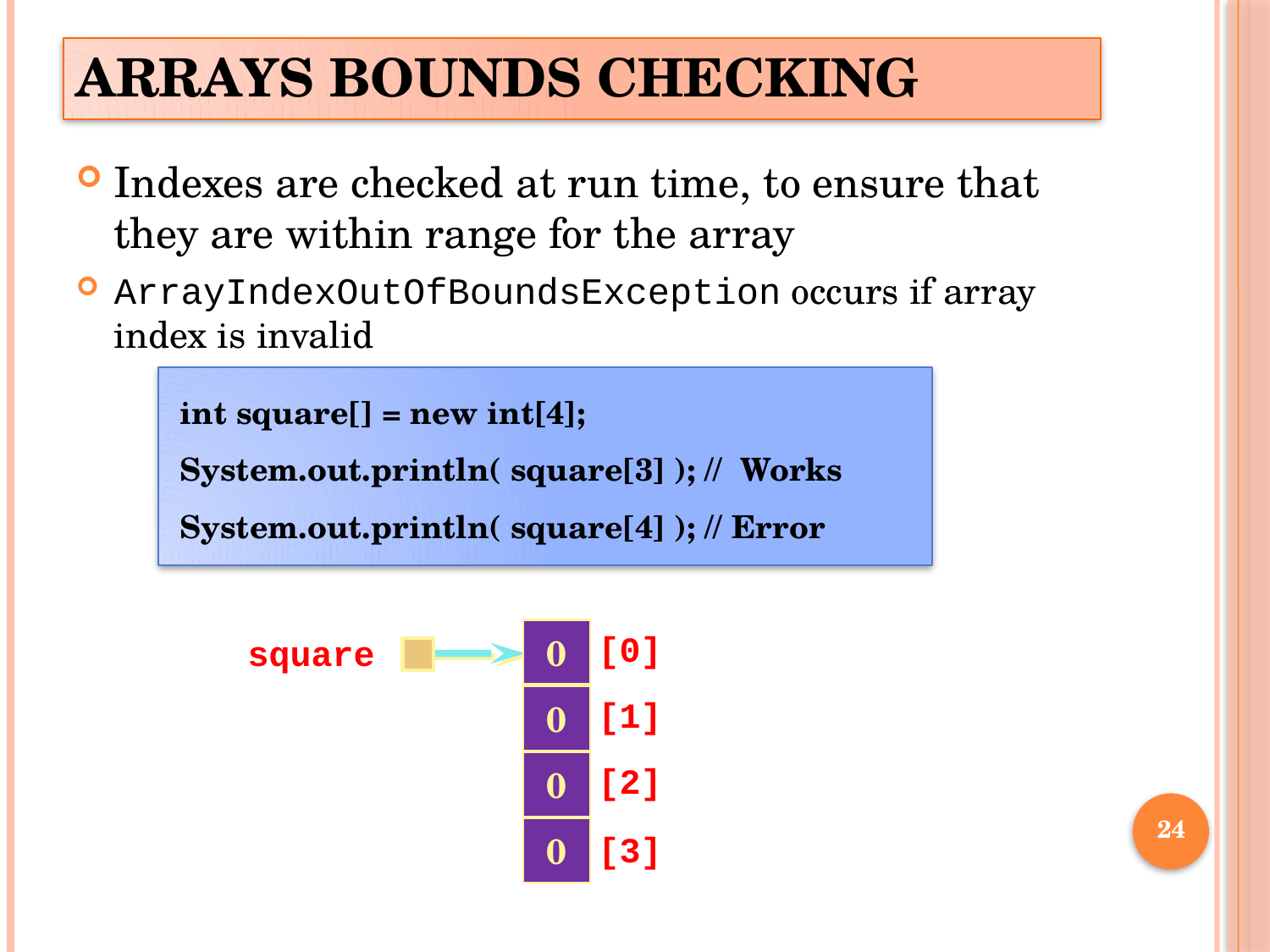

# Arrays Bounds Checking
Indexes are checked at run time, to ensure that they are within range for the array
ArrayIndexOutOfBoundsException occurs if array index is invalid

 int square[] = new int[4];
 System.out.println( square[3] ); //  Works
 System.out.println( square[4] ); // Error
0
[0]
squares

0
[1]
0
[2]
24
0
[3]